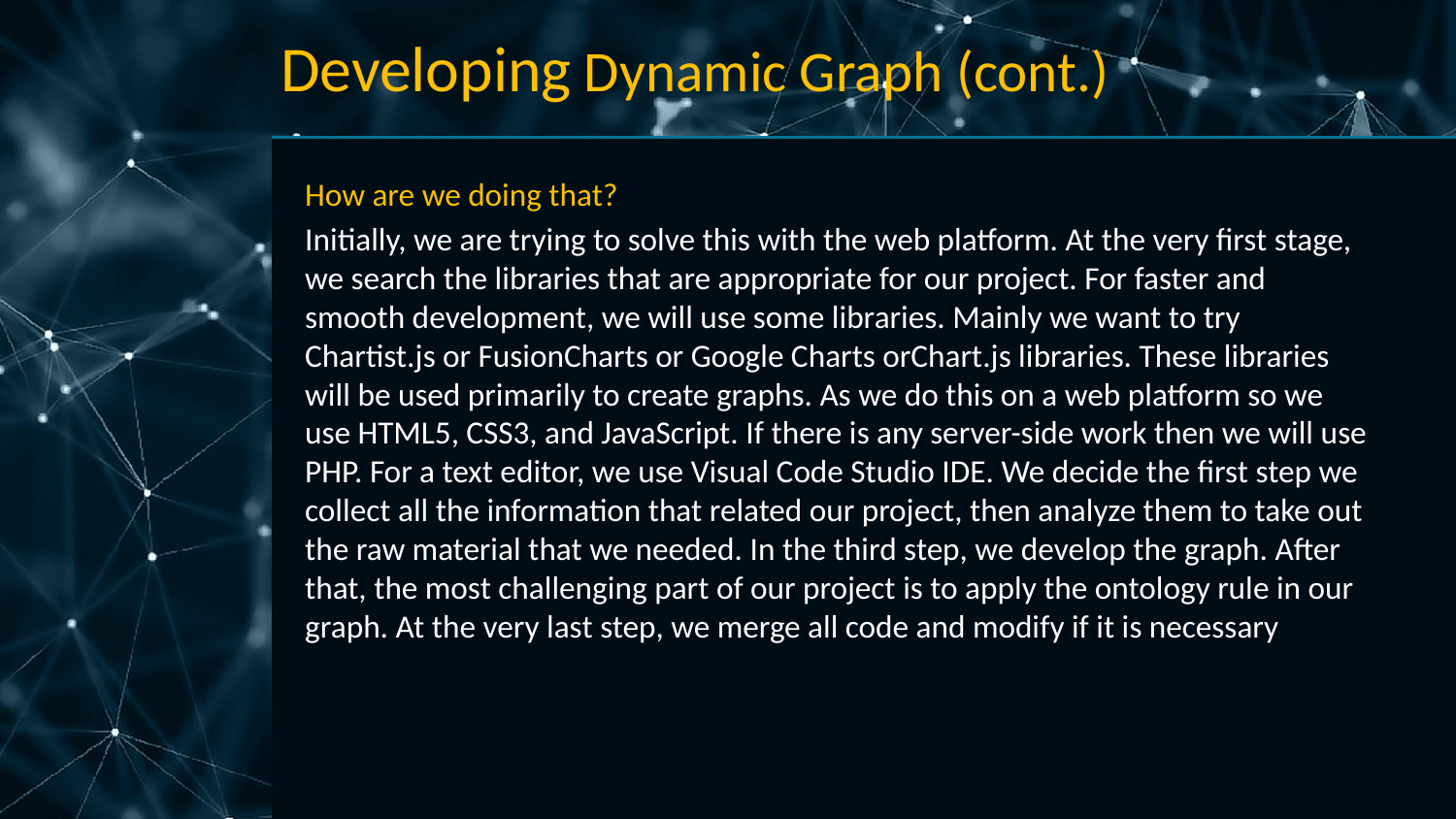

# Developing Dynamic Graph (cont.)
How are we doing that?
Initially, we are trying to solve this with the web platform. At the very first stage, we search the libraries that are appropriate for our project. For faster and smooth development, we will use some libraries. Mainly we want to try Chartist.js or FusionCharts or Google Charts orChart.js libraries. These libraries will be used primarily to create graphs. As we do this on a web platform so we use HTML5, CSS3, and JavaScript. If there is any server-side work then we will use PHP. For a text editor, we use Visual Code Studio IDE. We decide the first step we collect all the information that related our project, then analyze them to take out the raw material that we needed. In the third step, we develop the graph. After that, the most challenging part of our project is to apply the ontology rule in our graph. At the very last step, we merge all code and modify if it is necessary